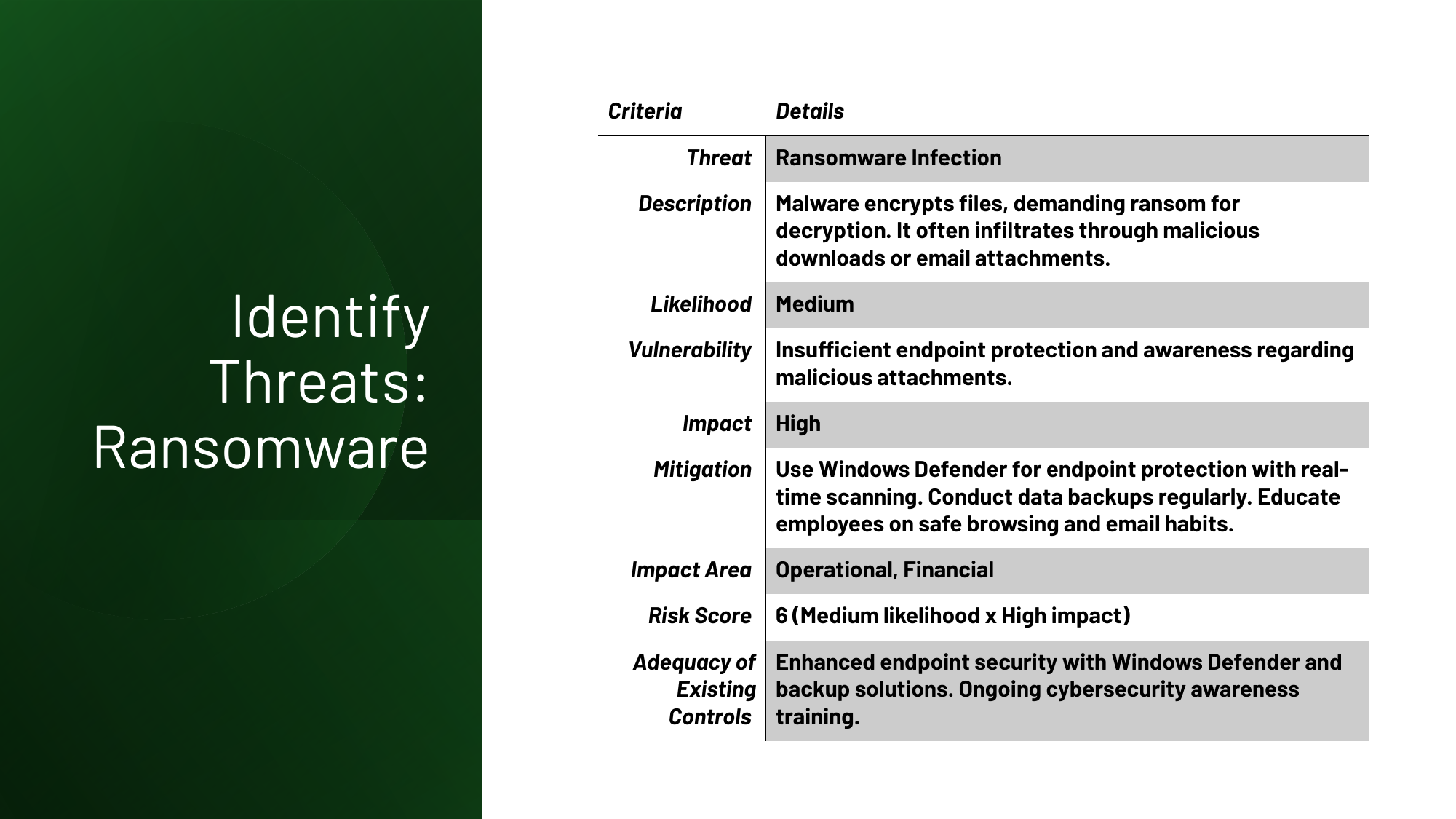

| Criteria | Details |
| --- | --- |
| Threat | Ransomware Infection |
| Description | Malware encrypts files, demanding ransom for decryption. It often infiltrates through malicious downloads or email attachments. |
| Likelihood | Medium |
| Vulnerability | Insufficient endpoint protection and awareness regarding malicious attachments. |
| Impact | High |
| Mitigation | Use Windows Defender for endpoint protection with real-time scanning. Conduct data backups regularly. Educate employees on safe browsing and email habits. |
| Impact Area | Operational, Financial |
| Risk Score | 6 (Medium likelihood x High impact) |
| Adequacy of Existing Controls | Enhanced endpoint security with Windows Defender and backup solutions. Ongoing cybersecurity awareness training. |

# Identify Threats: Ransomware